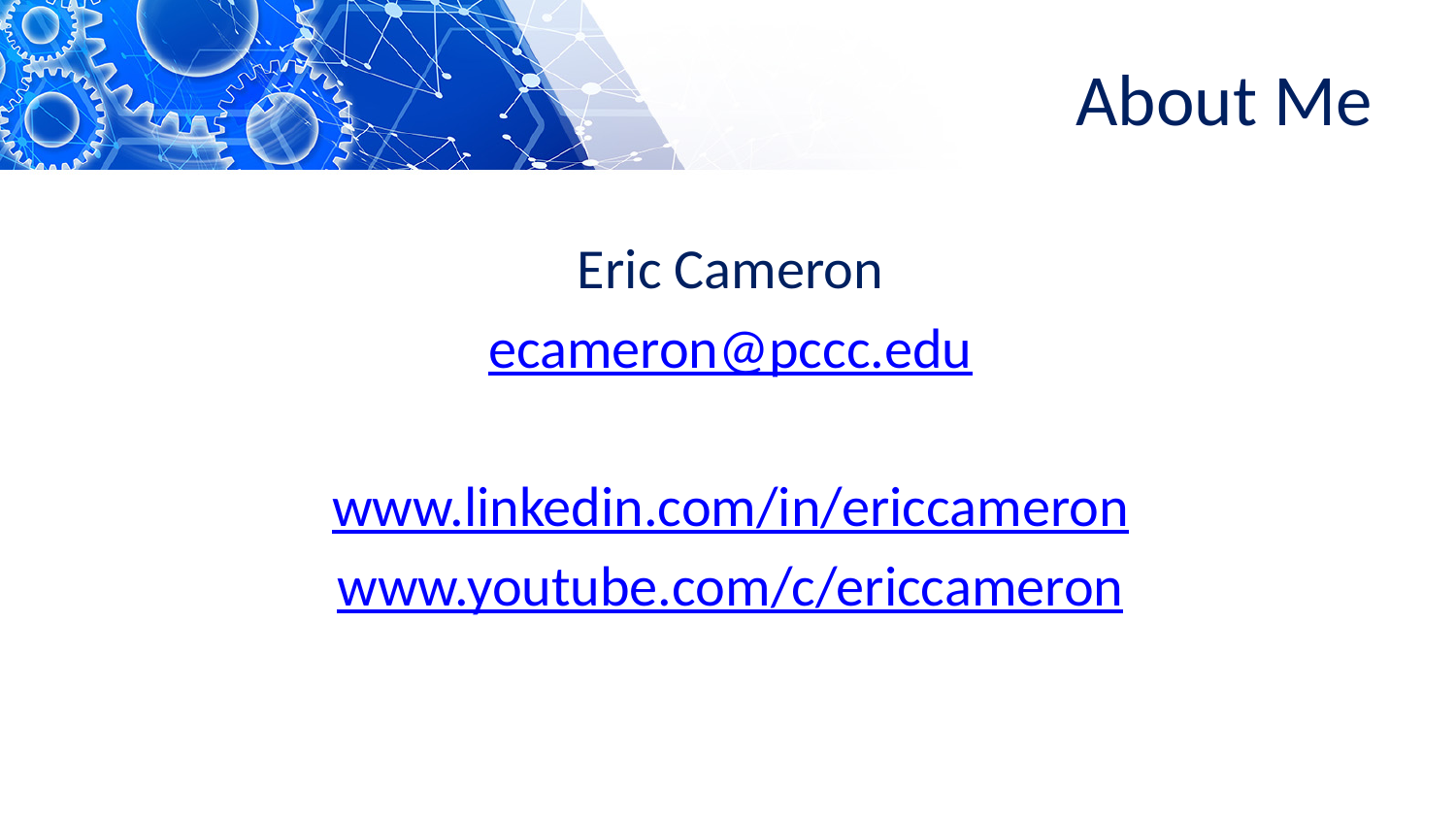

# About Me
Eric Cameron
ecameron@pccc.edu

www.linkedin.com/in/ericcameron
www.youtube.com/c/ericcameron